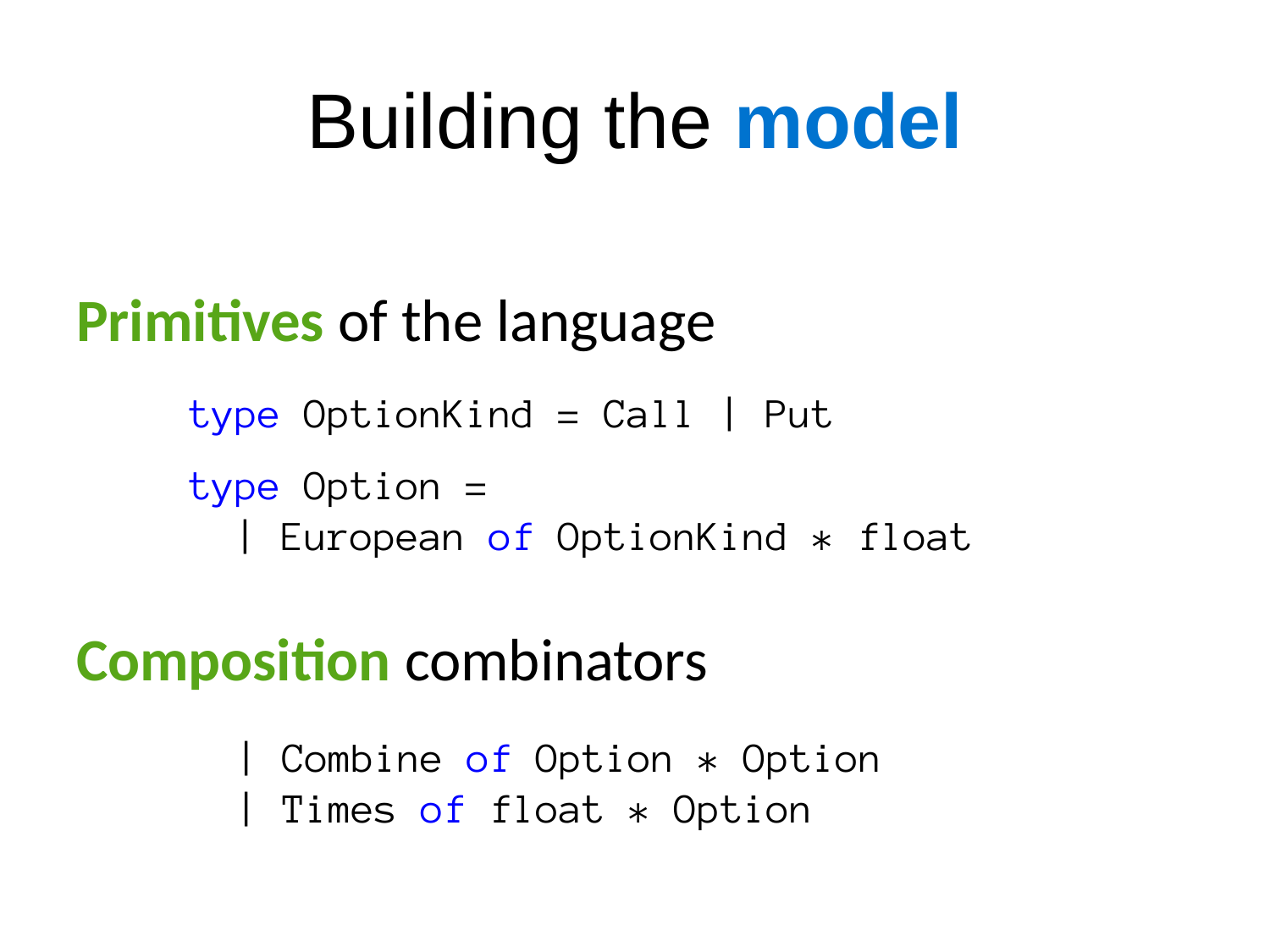

# Building the model
Primitives of the language

Composition combinators
type OptionKind = Call | Put
type Option =
  | European of OptionKind * float

  | Combine of Option * Option
  | Times of float * Option